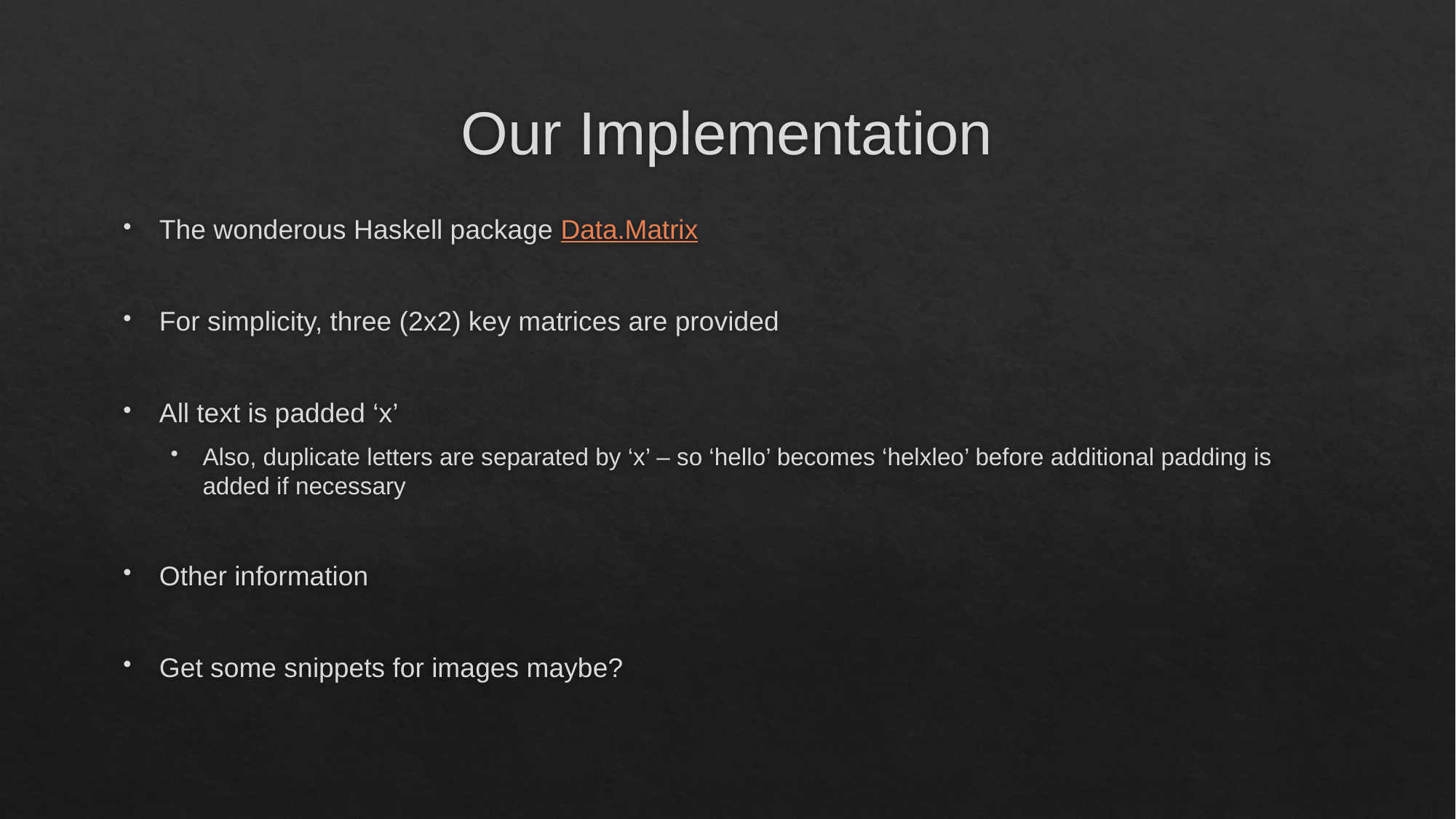

# Our Implementation
The wonderous Haskell package Data.Matrix

For simplicity, three (2x2) key matrices are provided

All text is padded ‘x’
Also, duplicate letters are separated by ‘x’ – so ‘hello’ becomes ‘helxleo’ before additional padding is added if necessary

Other information

Get some snippets for images maybe?